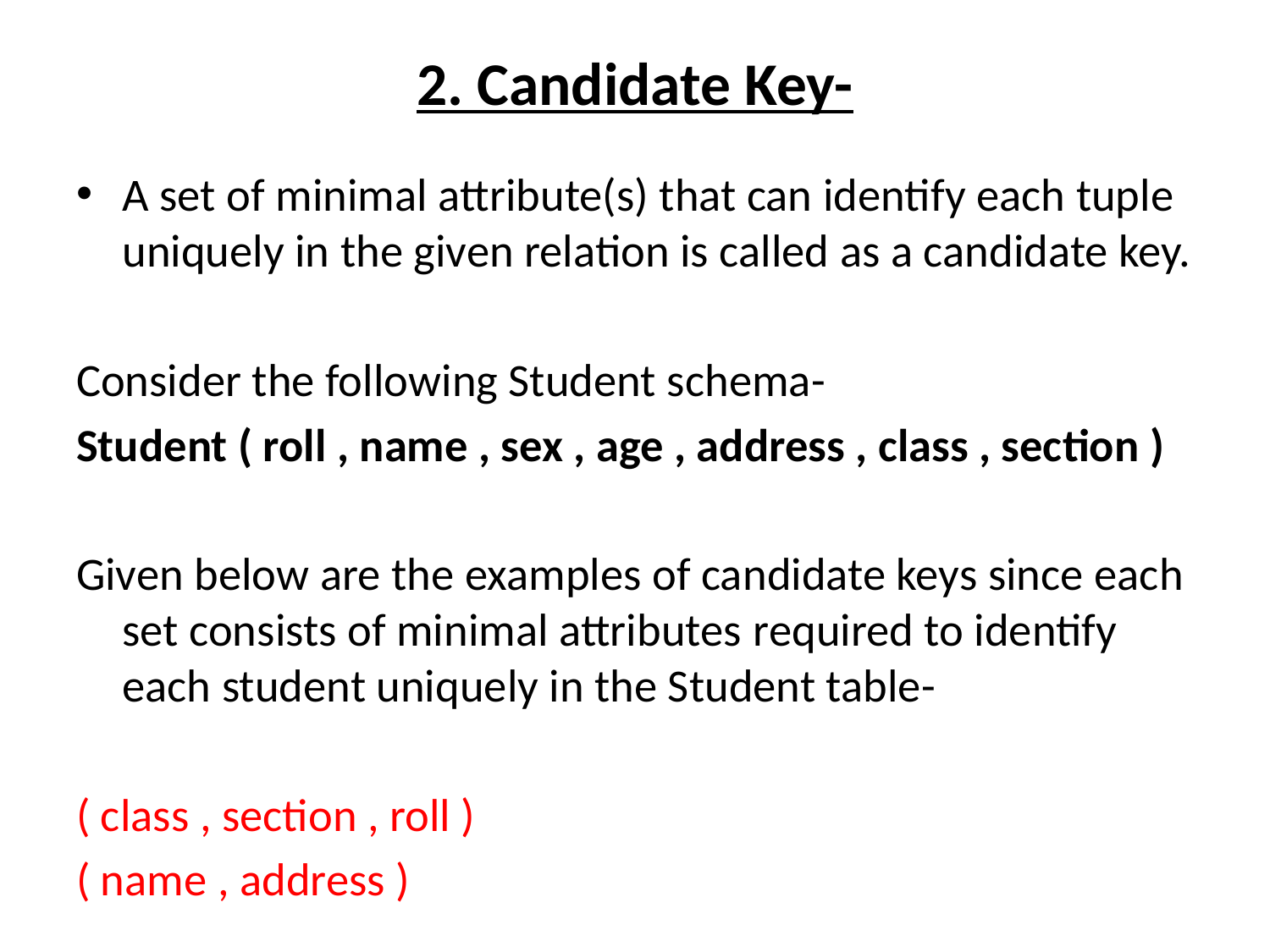

# 2. Candidate Key-
A set of minimal attribute(s) that can identify each tuple uniquely in the given relation is called as a candidate key.

Consider the following Student schema-
Student ( roll , name , sex , age , address , class , section )

Given below are the examples of candidate keys since each set consists of minimal attributes required to identify each student uniquely in the Student table-

( class , section , roll )
( name , address )